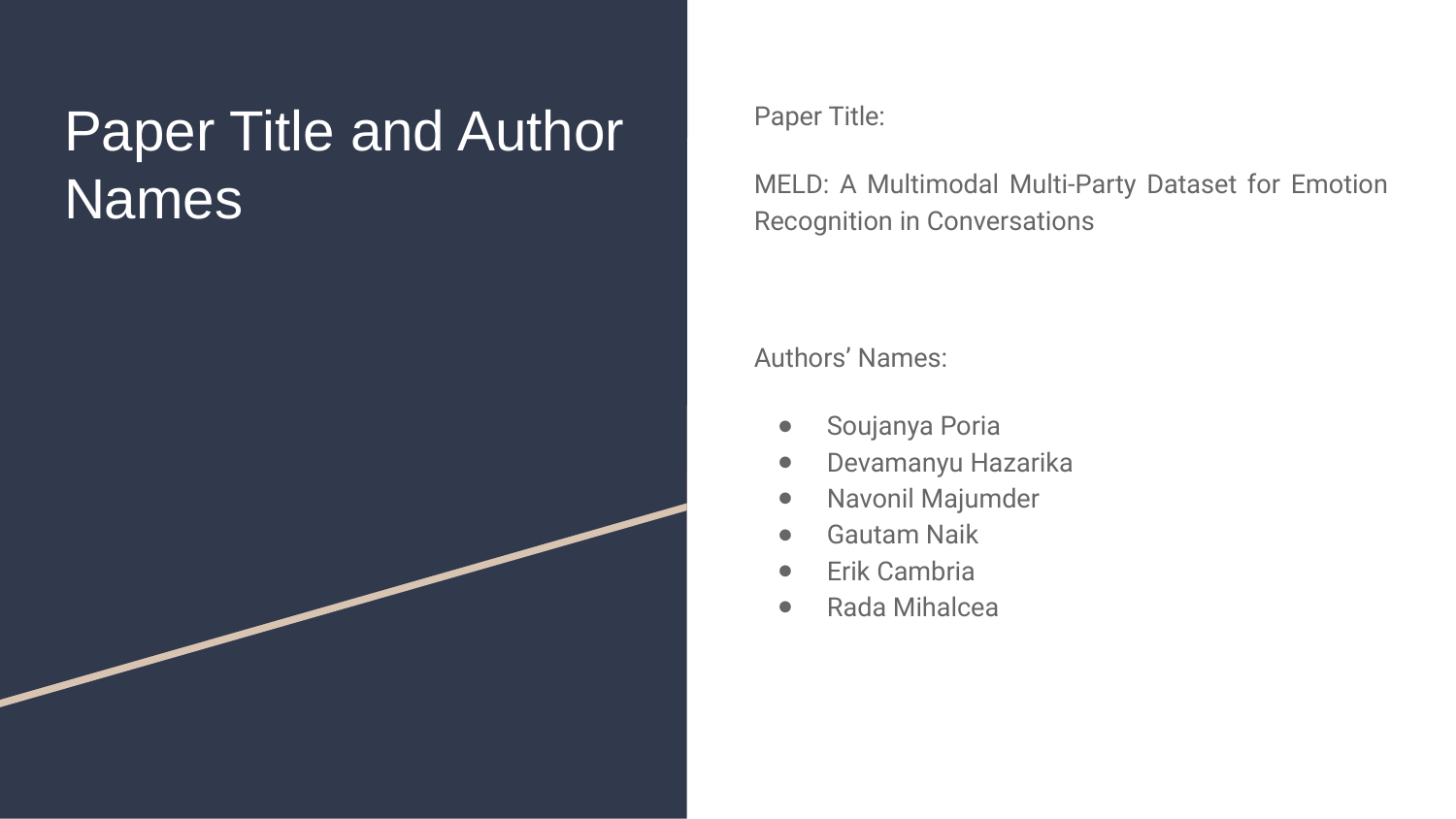

# Paper Title and Author Names
Paper Title:
MELD: A Multimodal Multi-Party Dataset for Emotion Recognition in Conversations

Authors’ Names:
Soujanya Poria
Devamanyu Hazarika
Navonil Majumder
Gautam Naik
Erik Cambria
Rada Mihalcea